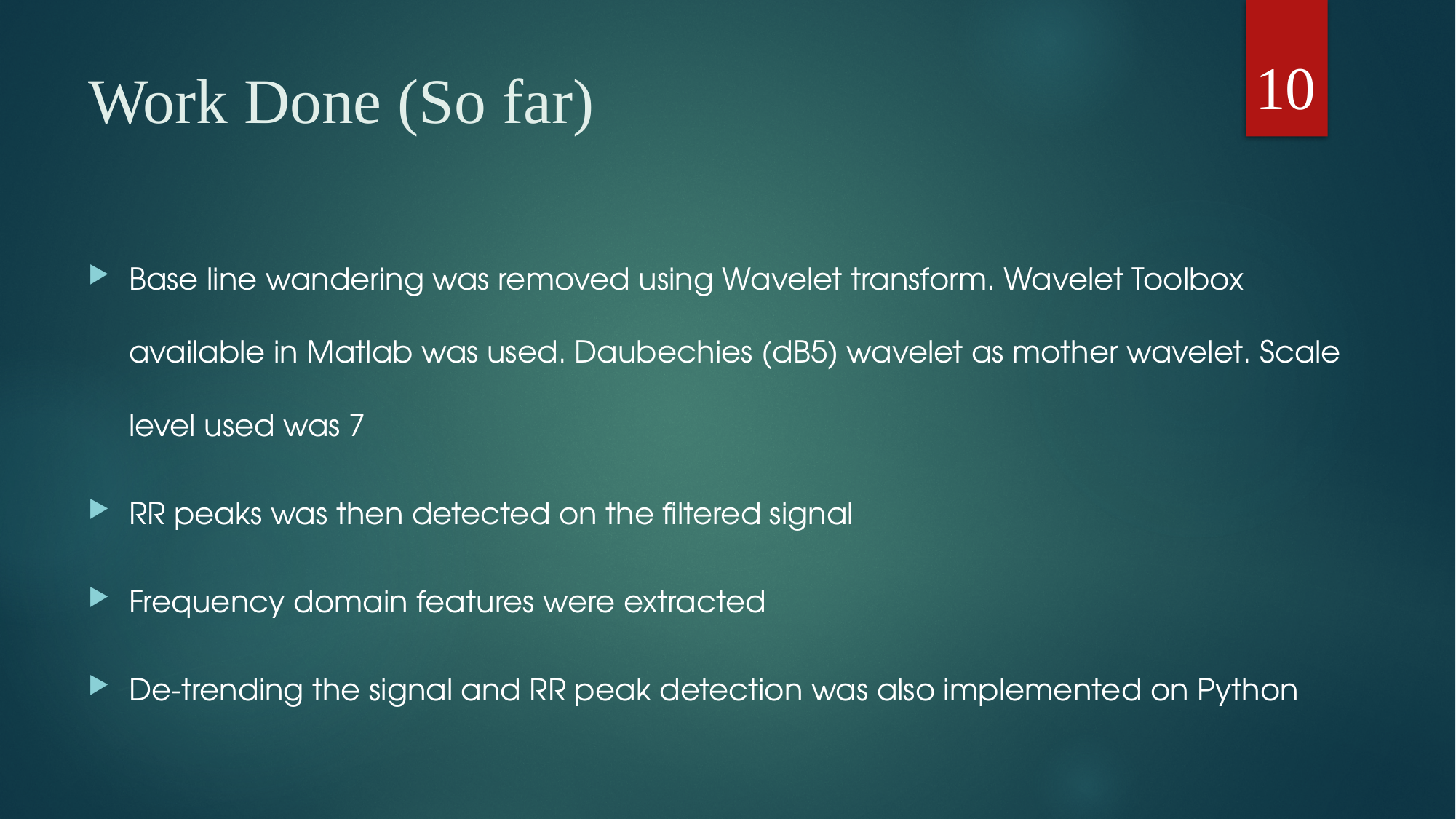

10
# Work Done (So far)
Base line wandering was removed using Wavelet transform. Wavelet Toolbox available in Matlab was used. Daubechies (dB5) wavelet as mother wavelet. Scale level used was 7
RR peaks was then detected on the filtered signal
Frequency domain features were extracted
De-trending the signal and RR peak detection was also implemented on Python